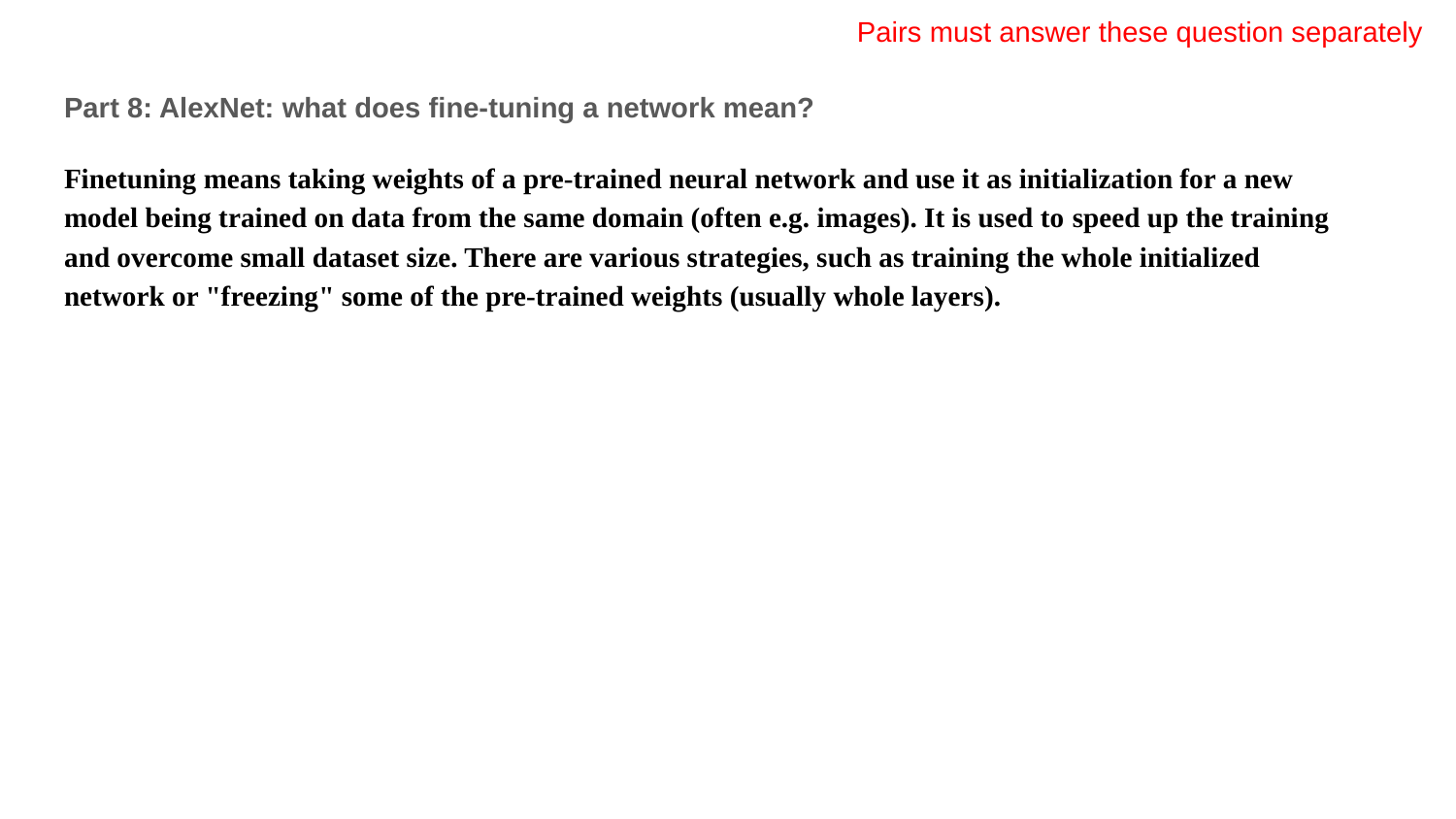

Pairs must answer these question separately
Part 8: AlexNet: what does fine-tuning a network mean?
Finetuning means taking weights of a pre-trained neural network and use it as initialization for a new model being trained on data from the same domain (often e.g. images). It is used to speed up the training and overcome small dataset size. There are various strategies, such as training the whole initialized network or "freezing" some of the pre-trained weights (usually whole layers).